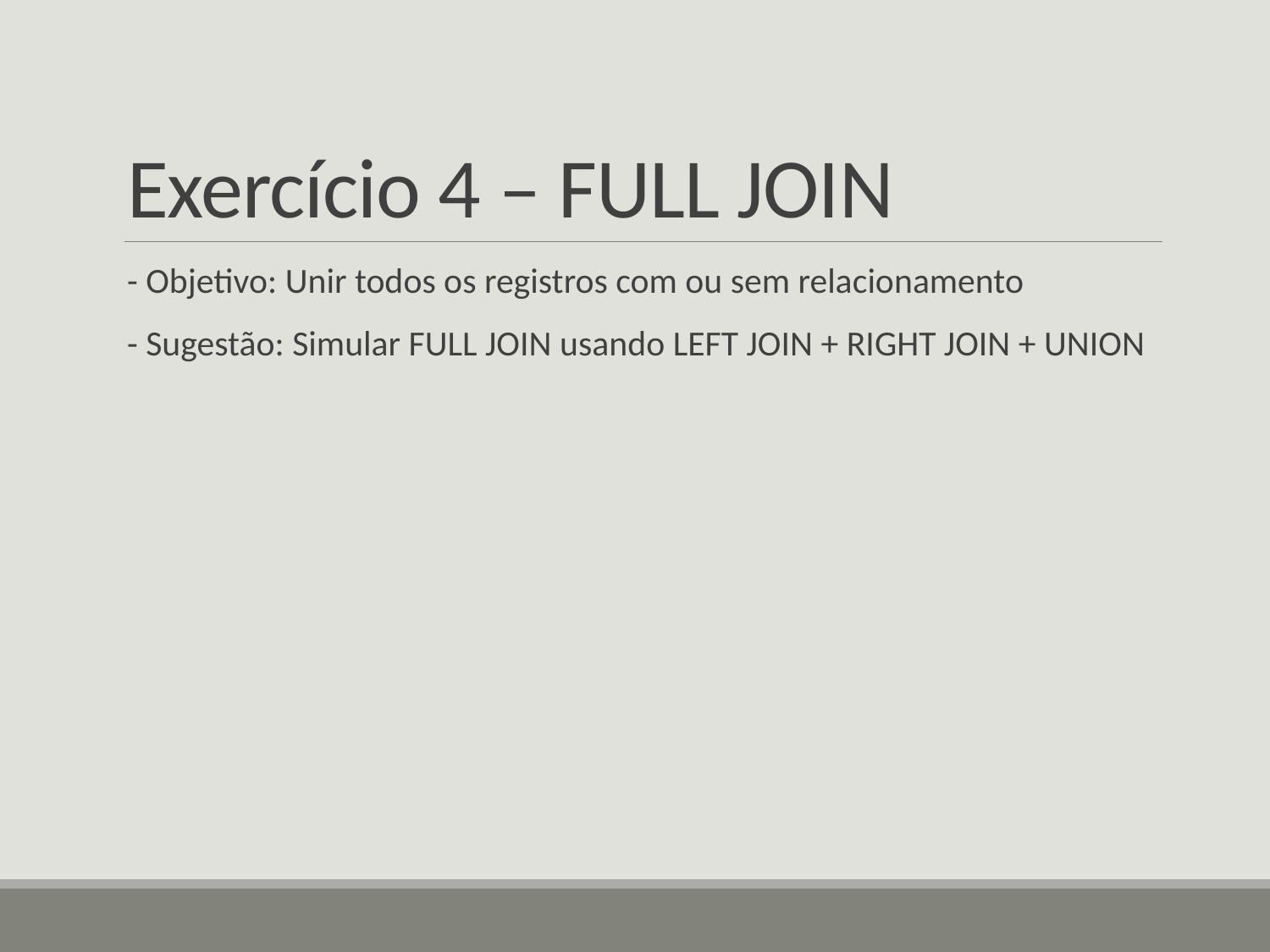

# Exercício 4 – FULL JOIN
- Objetivo: Unir todos os registros com ou sem relacionamento
- Sugestão: Simular FULL JOIN usando LEFT JOIN + RIGHT JOIN + UNION